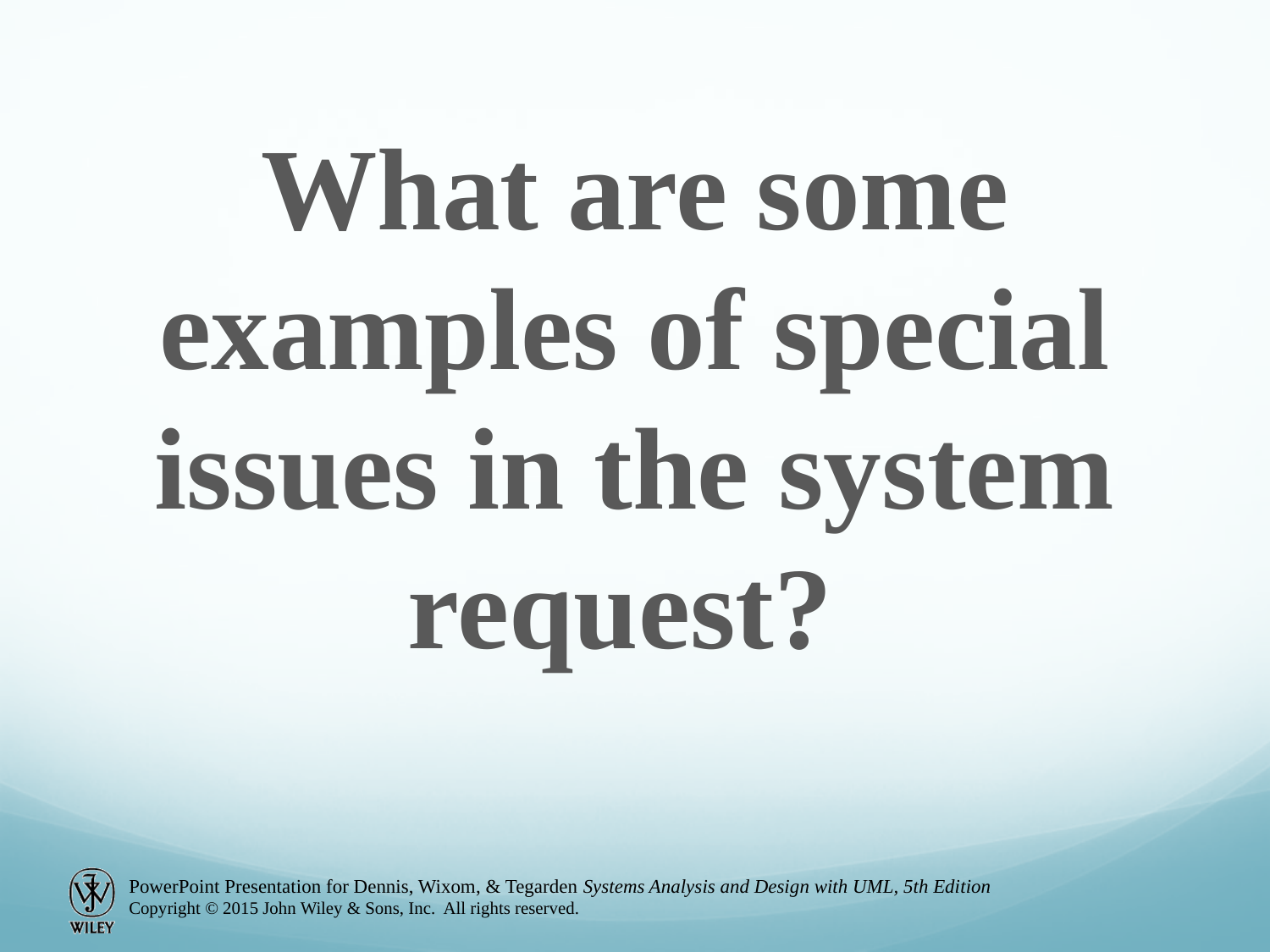

What are some examples of special issues in the system request?